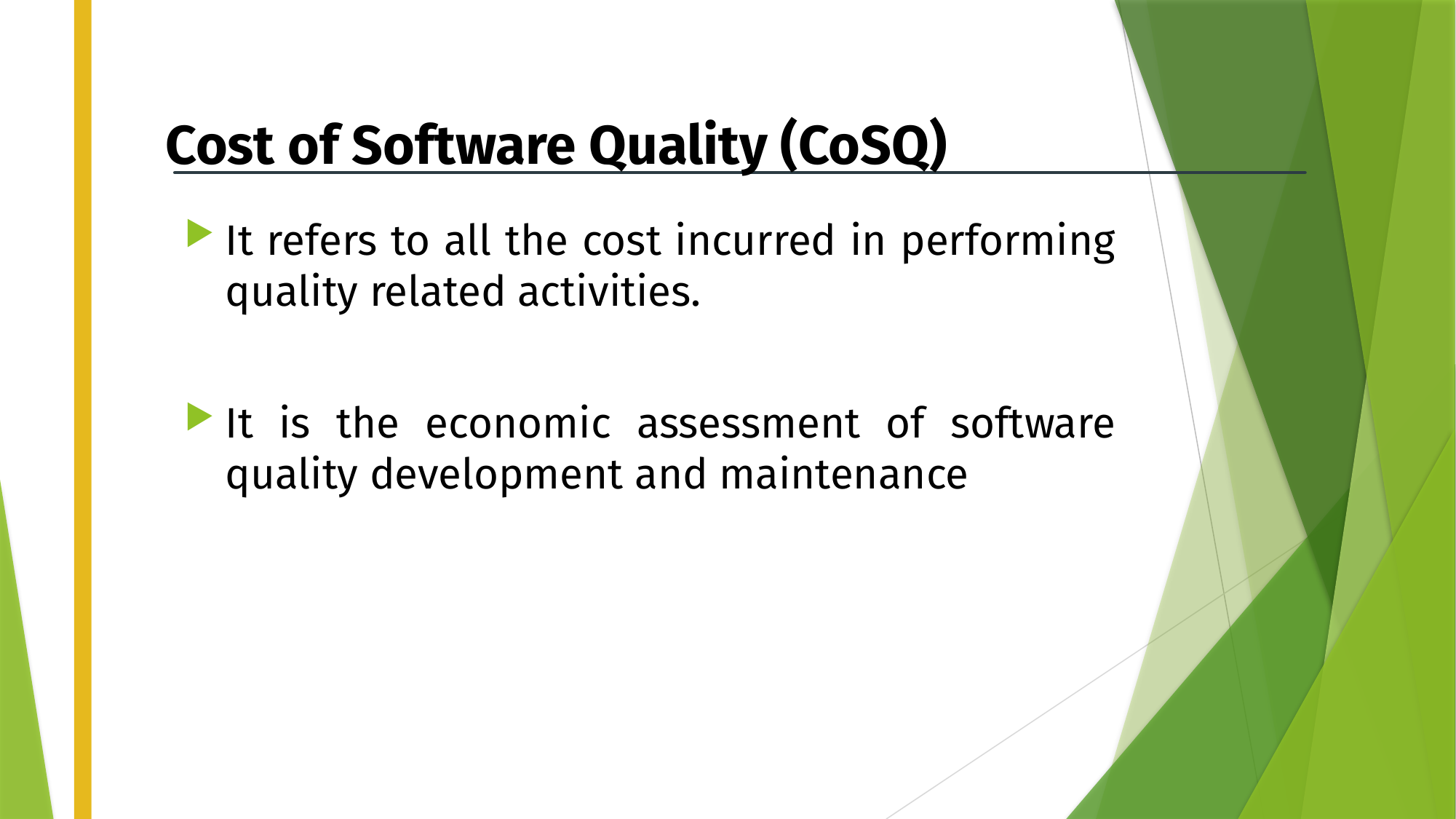

# Cost of Software Quality (CoSQ)
It refers to all the cost incurred in performing quality related activities.

It is the economic assessment of software quality development and maintenance